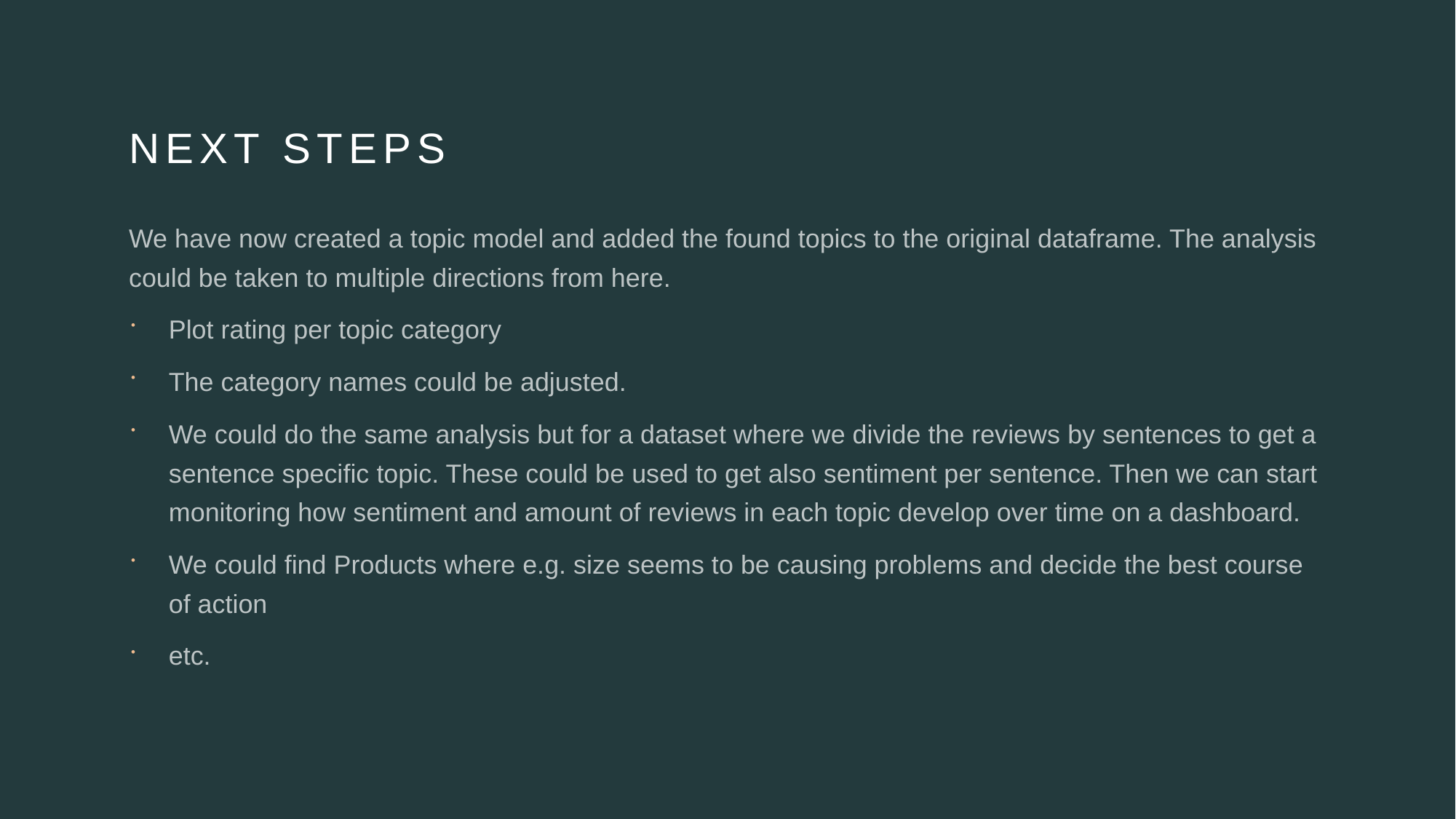

# Next steps
We have now created a topic model and added the found topics to the original dataframe. The analysis could be taken to multiple directions from here.
Plot rating per topic category
The category names could be adjusted.
We could do the same analysis but for a dataset where we divide the reviews by sentences to get a sentence specific topic. These could be used to get also sentiment per sentence. Then we can start monitoring how sentiment and amount of reviews in each topic develop over time on a dashboard.
We could find Products where e.g. size seems to be causing problems and decide the best course of action
etc.